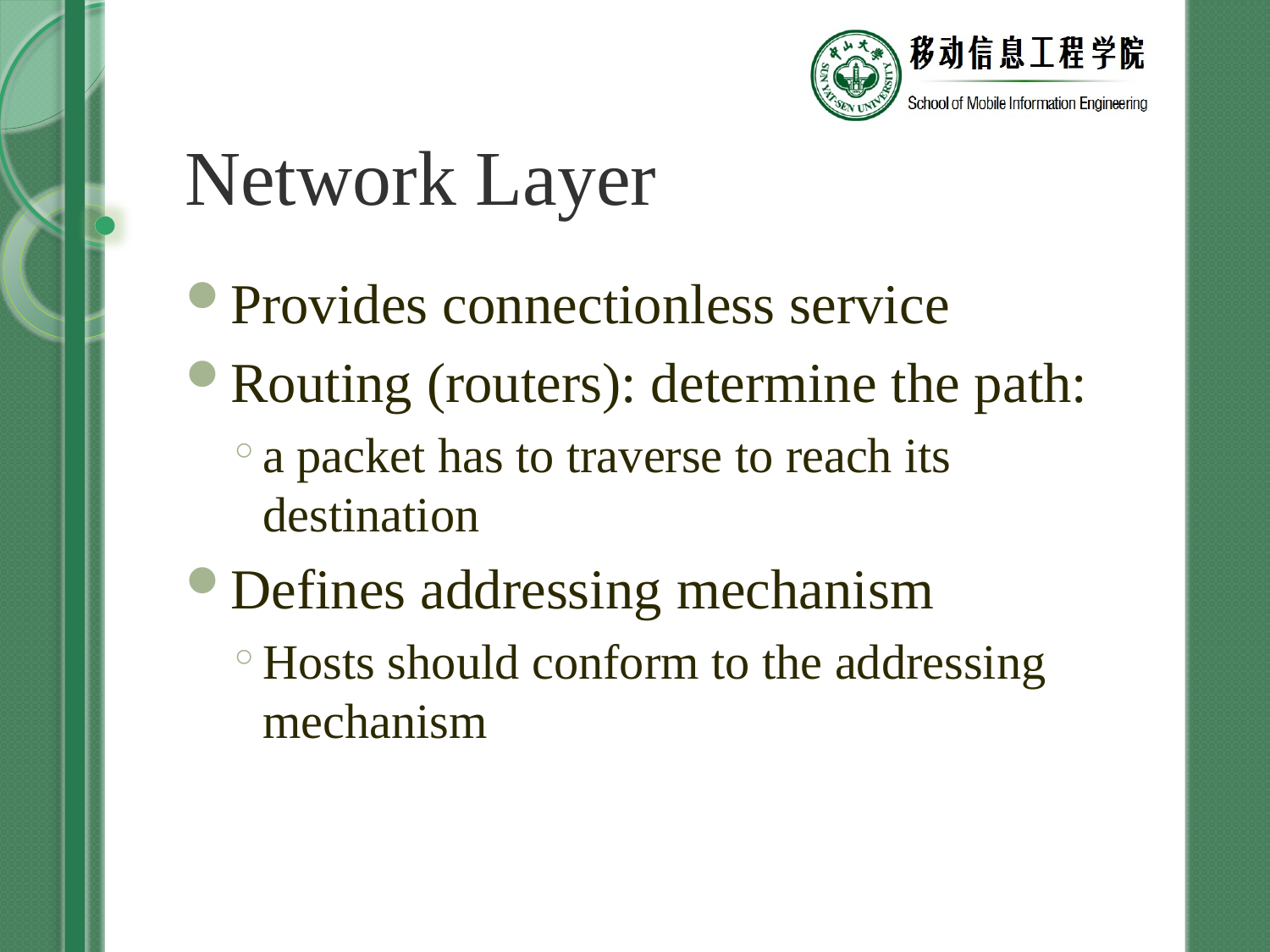

# Network Layer

Provides connectionless service
Routing (routers): determine the path:
a packet has to traverse to reach its destination
Defines addressing mechanism
Hosts should conform to the addressing mechanism